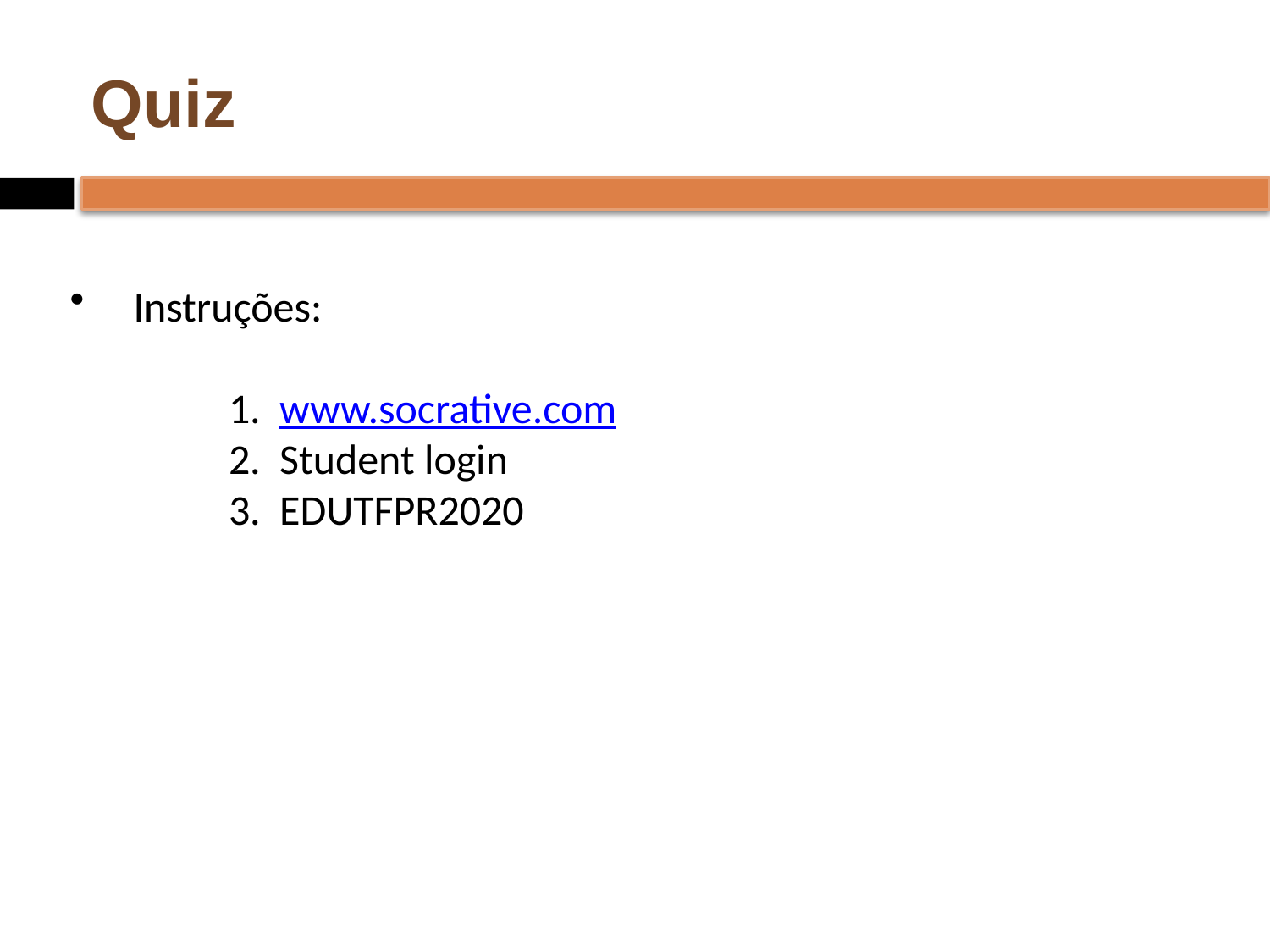

# Quiz

Instruções:

  www.socrative.com
  Student login
  EDUTFPR2020
7